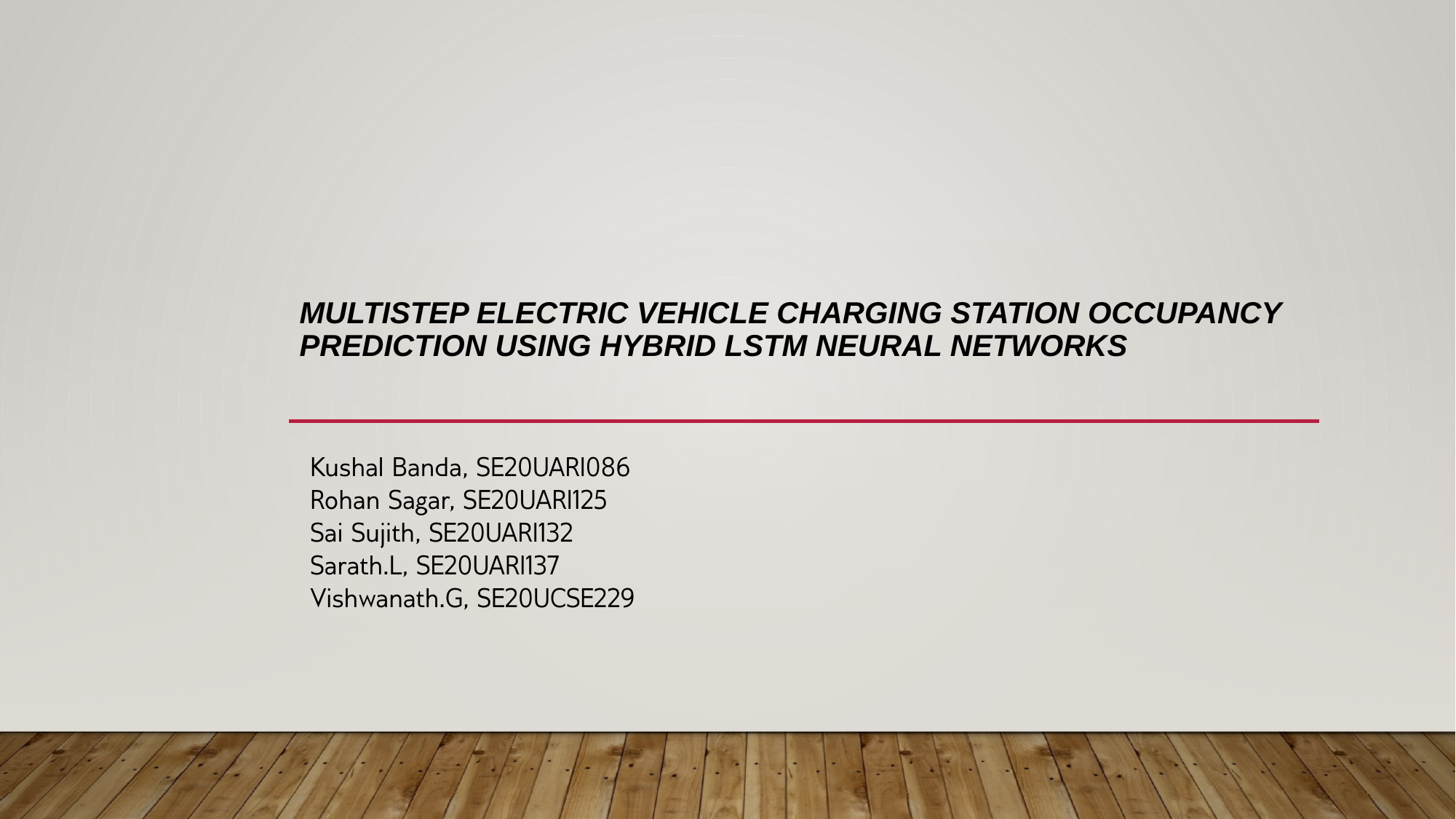

# Multistep electric vehicle charging station occupancy prediction using hybrid LSTM neural networks
Kushal Banda, SE20UARI086
Rohan Sagar, SE20UARI125
Sai Sujith, SE20UARI132
Sarath.L, SE20UARI137
Vishwanath.G, SE20UCSE229